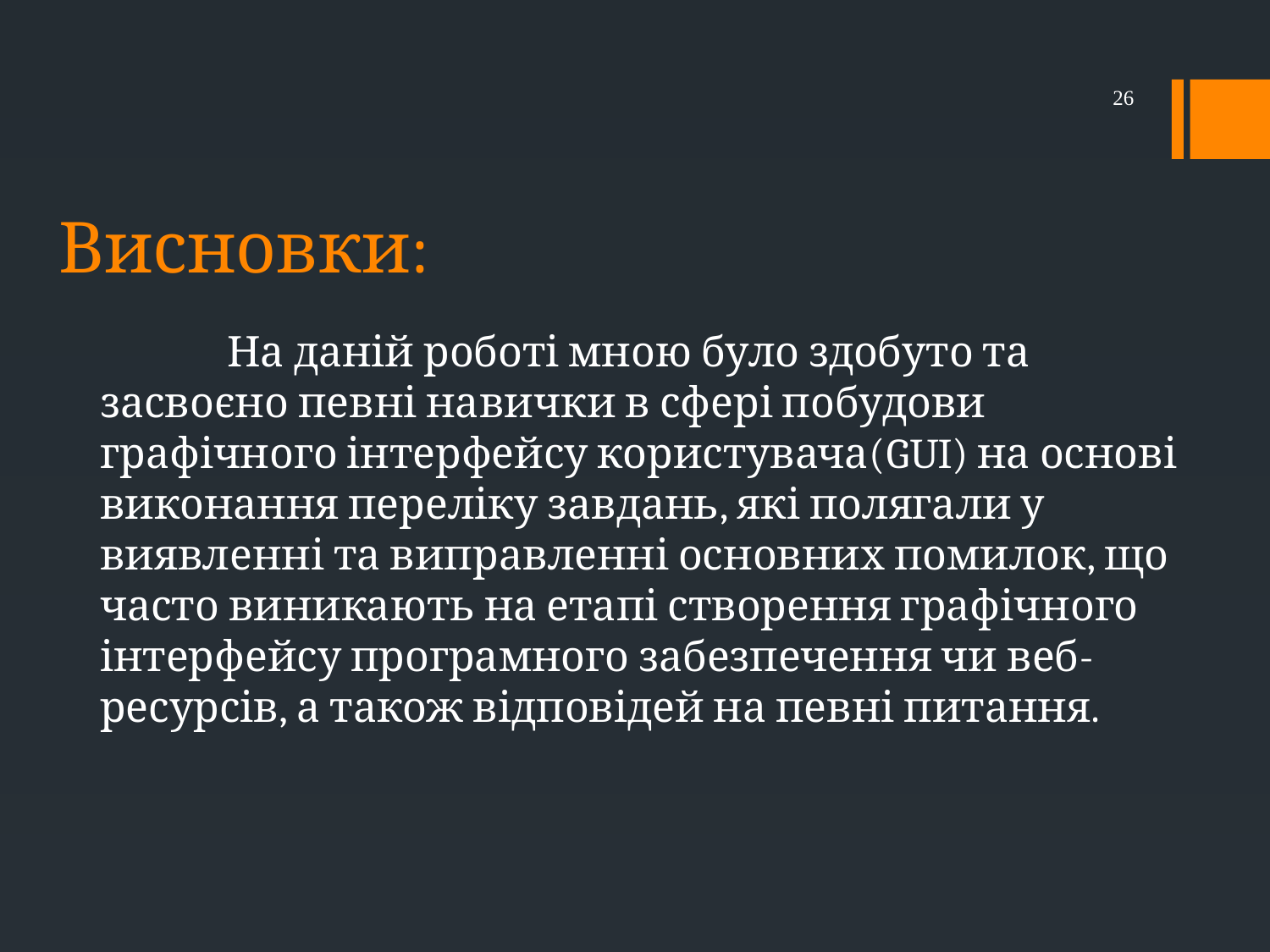

26
# Висновки:
		На даній роботі мною було здобуто та засвоєно певні навички в сфері побудови графічного інтерфейсу користувача(GUI) на основі виконання переліку завдань, які полягали у виявленні та виправленні основних помилок, що часто виникають на етапі створення графічного інтерфейсу програмного забезпечення чи веб-ресурсів, а також відповідей на певні питання.